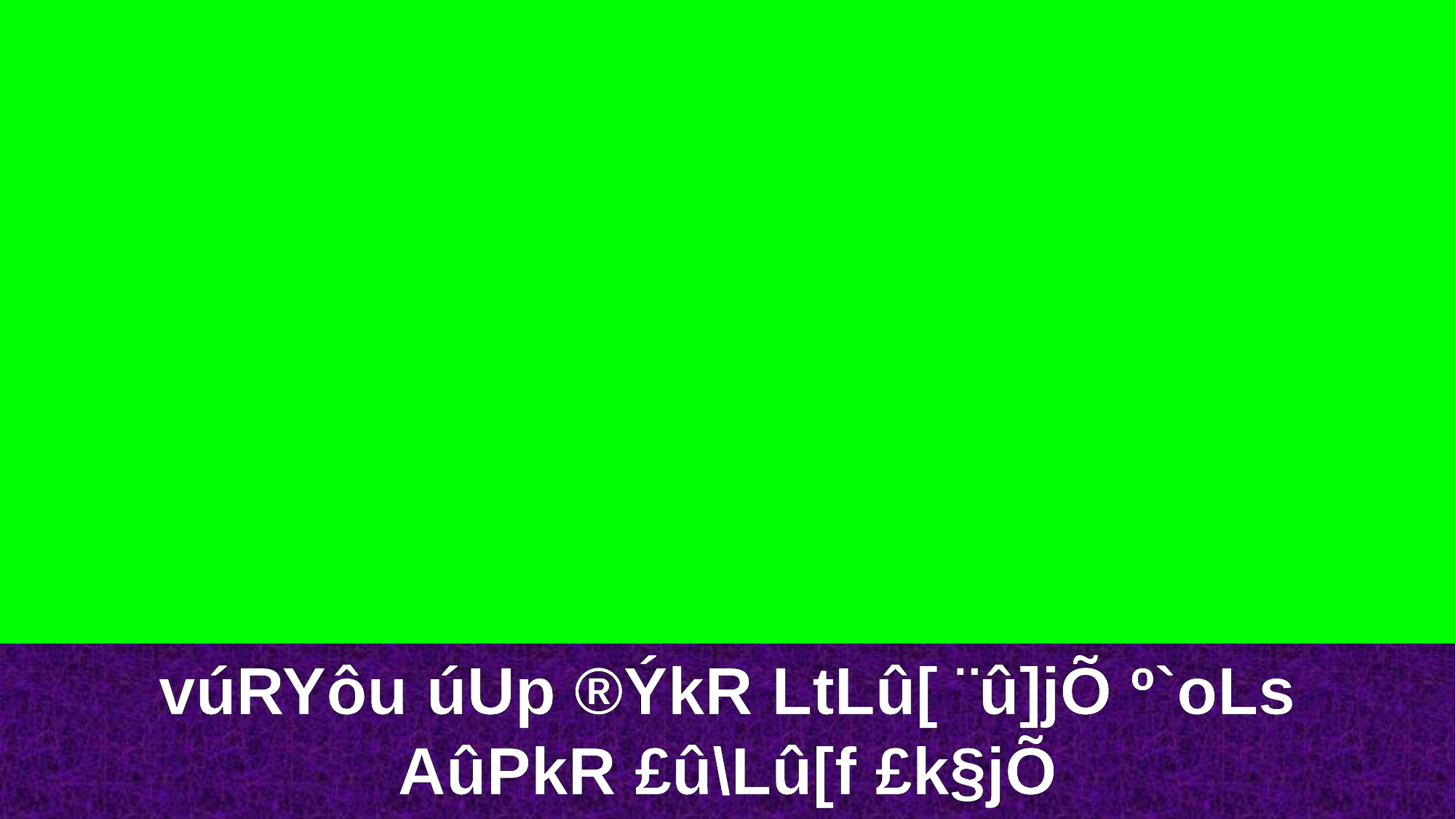

vúRYôu úUp ®ÝkR LtLû[ ¨û]jÕ º`oLs AûPkR £û\Lû[f £k§jÕ